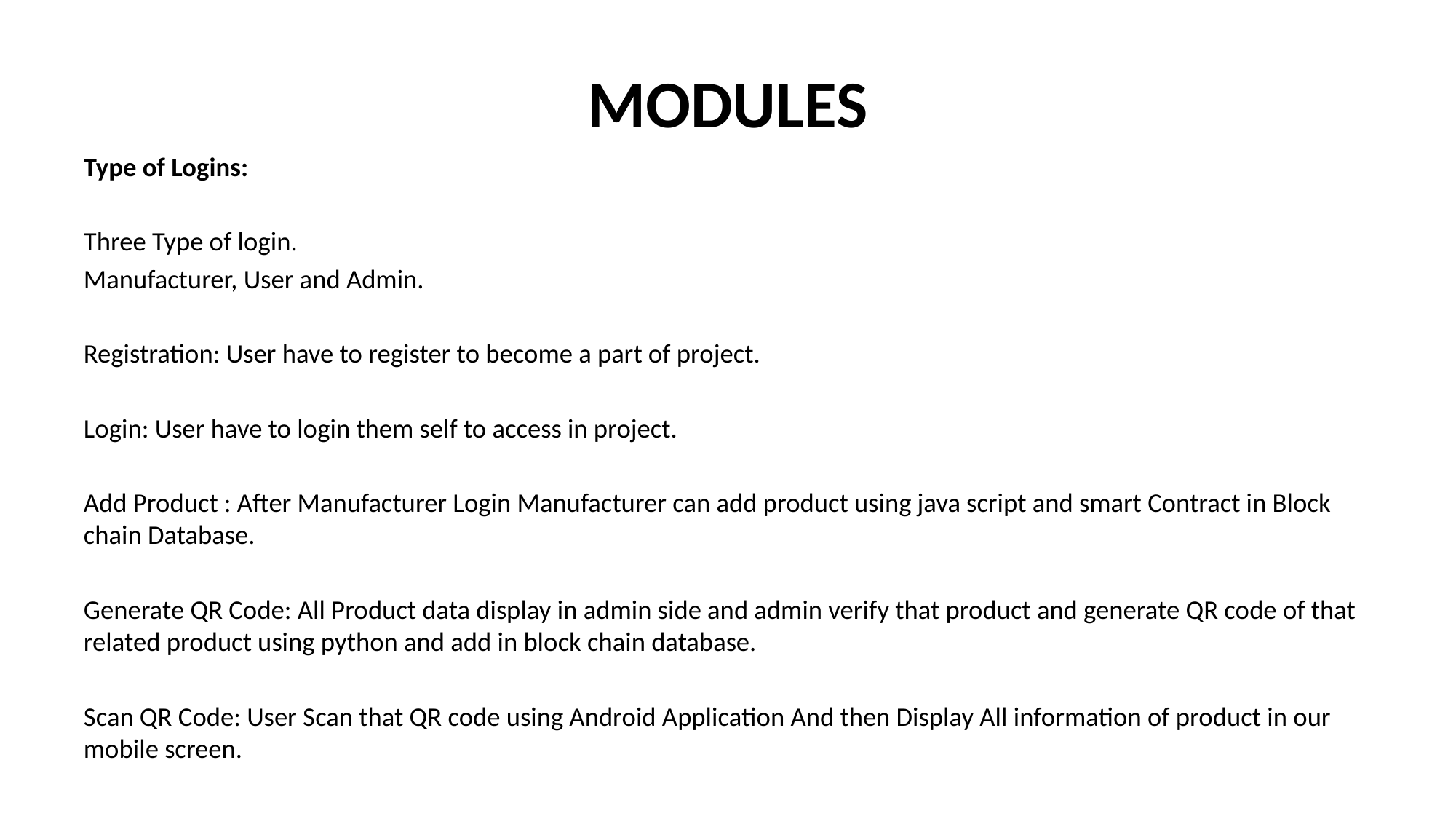

# MODULES
Type of Logins:

Three Type of login.
Manufacturer, User and Admin.

Registration: User have to register to become a part of project.

Login: User have to login them self to access in project.

Add Product : After Manufacturer Login Manufacturer can add product using java script and smart Contract in Block chain Database.

Generate QR Code: All Product data display in admin side and admin verify that product and generate QR code of that related product using python and add in block chain database.

Scan QR Code: User Scan that QR code using Android Application And then Display All information of product in our mobile screen.